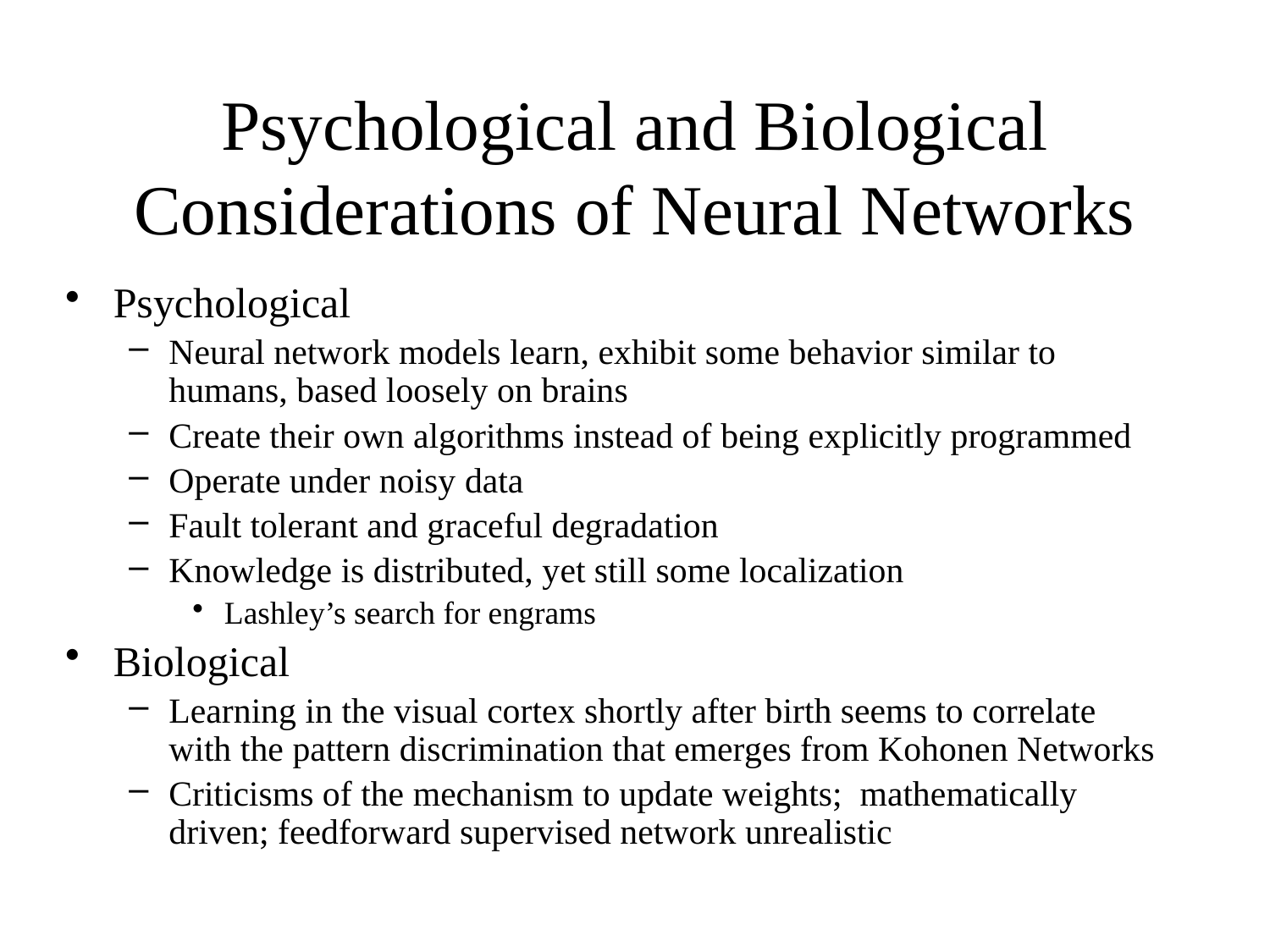

# Psychological and Biological Considerations of Neural Networks
Psychological
Neural network models learn, exhibit some behavior similar to humans, based loosely on brains
Create their own algorithms instead of being explicitly programmed
Operate under noisy data
Fault tolerant and graceful degradation
Knowledge is distributed, yet still some localization
Lashley’s search for engrams
Biological
Learning in the visual cortex shortly after birth seems to correlate with the pattern discrimination that emerges from Kohonen Networks
Criticisms of the mechanism to update weights;  mathematically driven; feedforward supervised network unrealistic